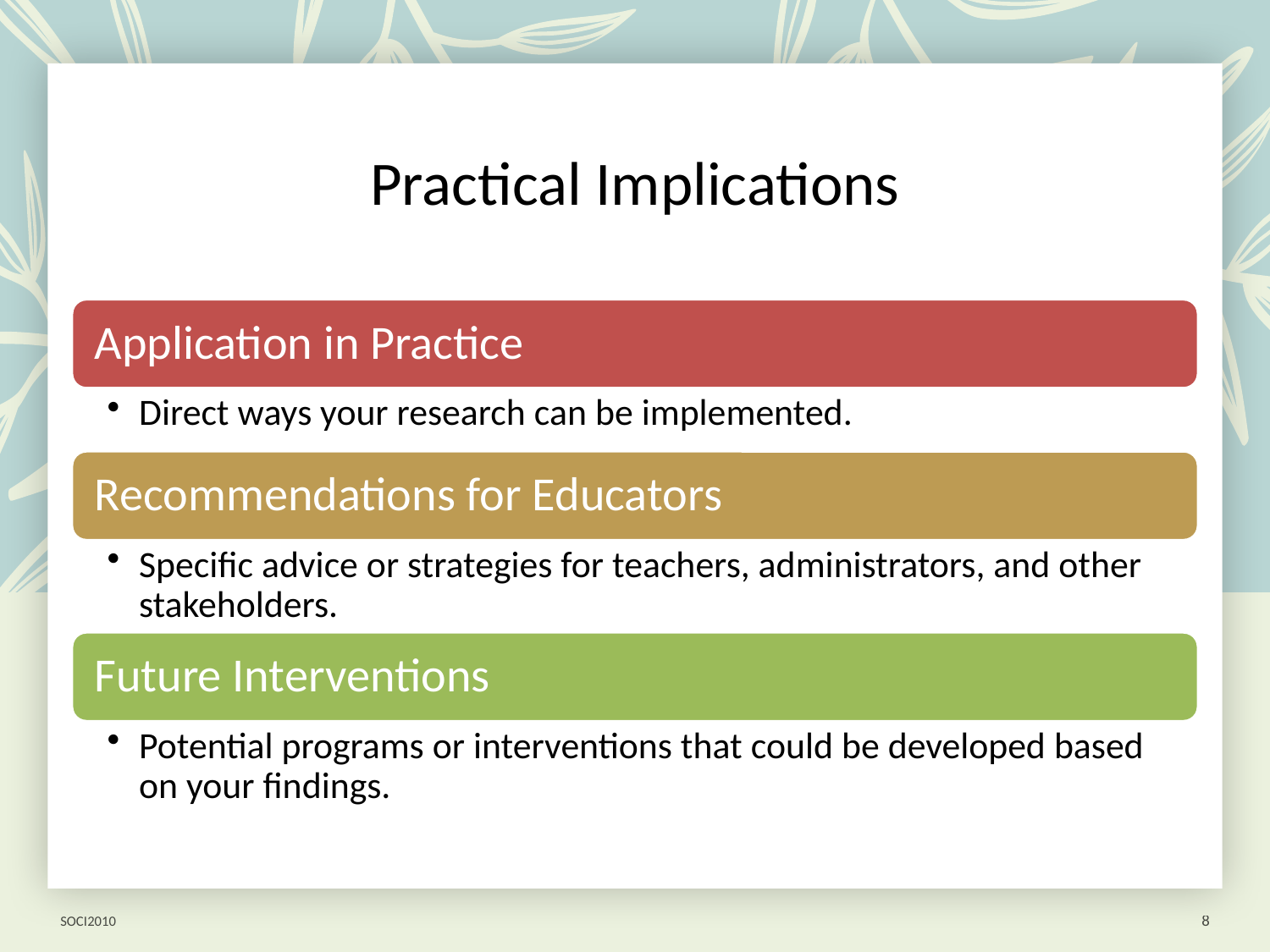

# Practical Implications
Application in Practice
Direct ways your research can be implemented.
Recommendations for Educators
Specific advice or strategies for teachers, administrators, and other stakeholders.
Future Interventions
Potential programs or interventions that could be developed based on your findings.
SOCI2010
8